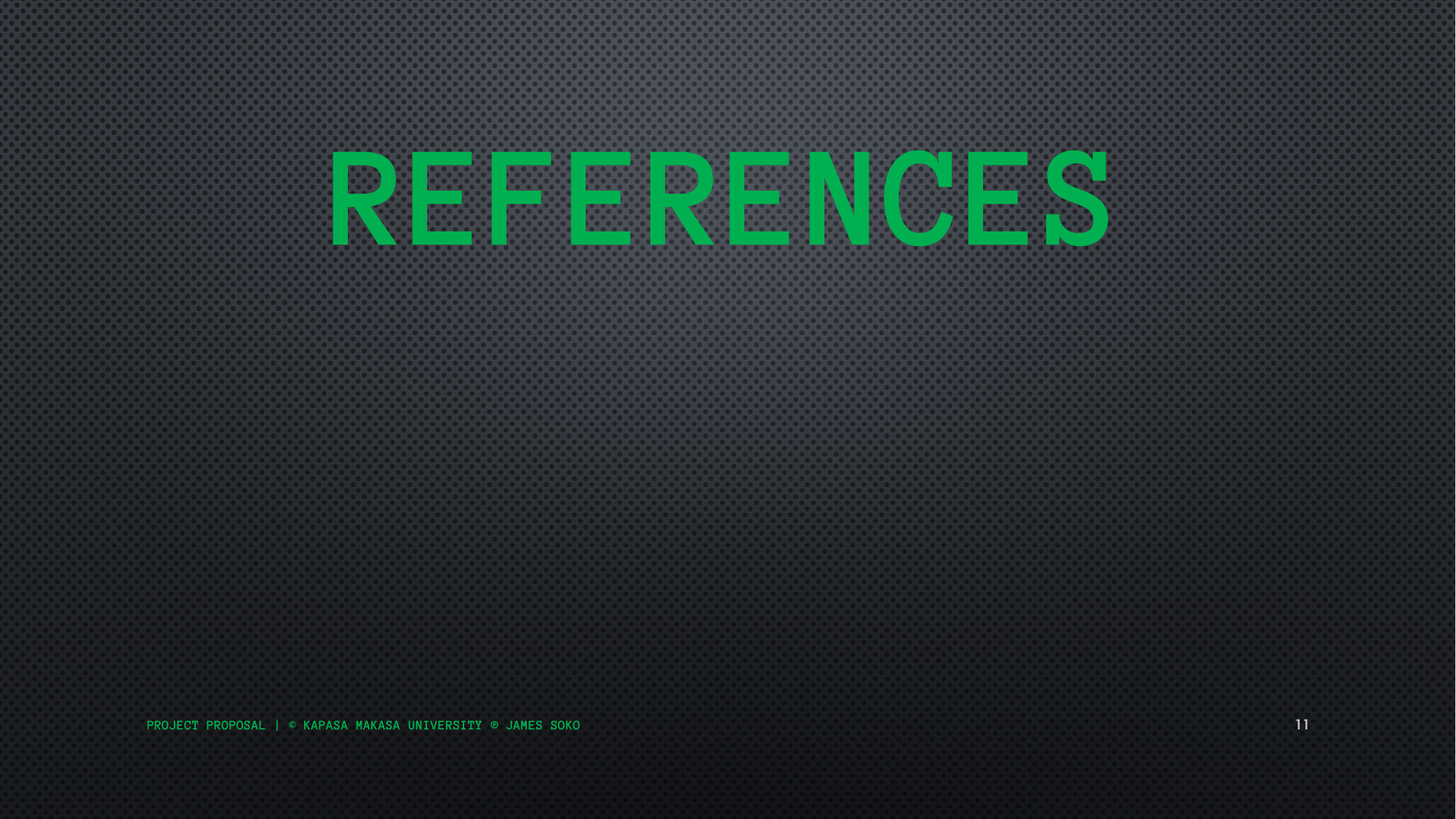

# References

PROJECT PROPOSAL | © KAPASA MAKASA UNIVERSITY ℗ JAMES SOKO
11